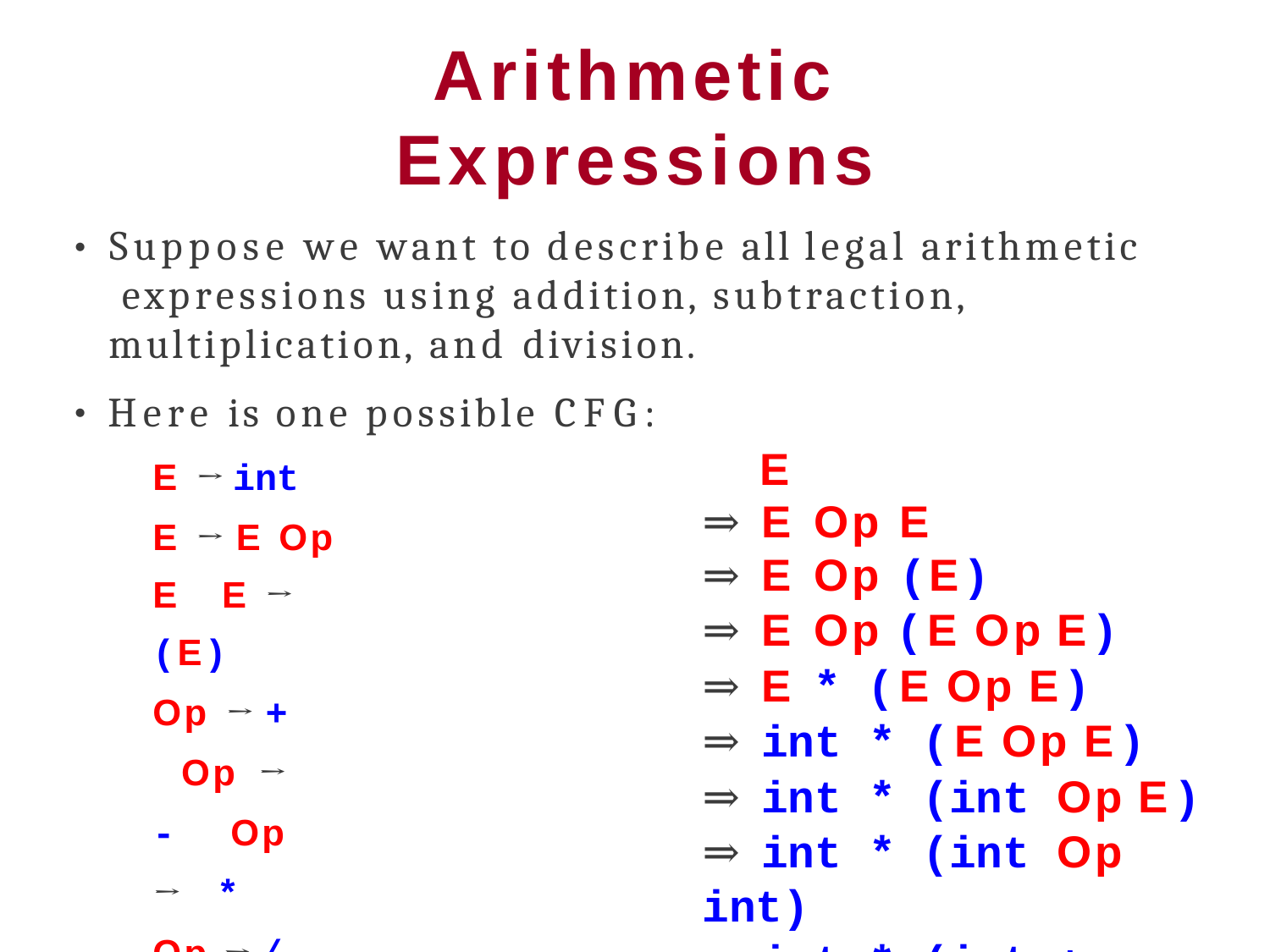

# Arithmetic Expressions
Suppose we want to describe all legal arithmetic  expressions using addition, subtraction,  multiplication, and division.
Here is one possible CFG:
●
●
E → int
E → E Op E  E → (E)
Op → +  Op → -  Op → *  Op → /
E
⇒	E Op E
⇒	E Op (E)
⇒	E Op (E Op E)
⇒	E * (E Op E)
⇒	int * (E Op E)
⇒	int * (int Op E)
⇒	int * (int Op int)
⇒	int * (int + int)